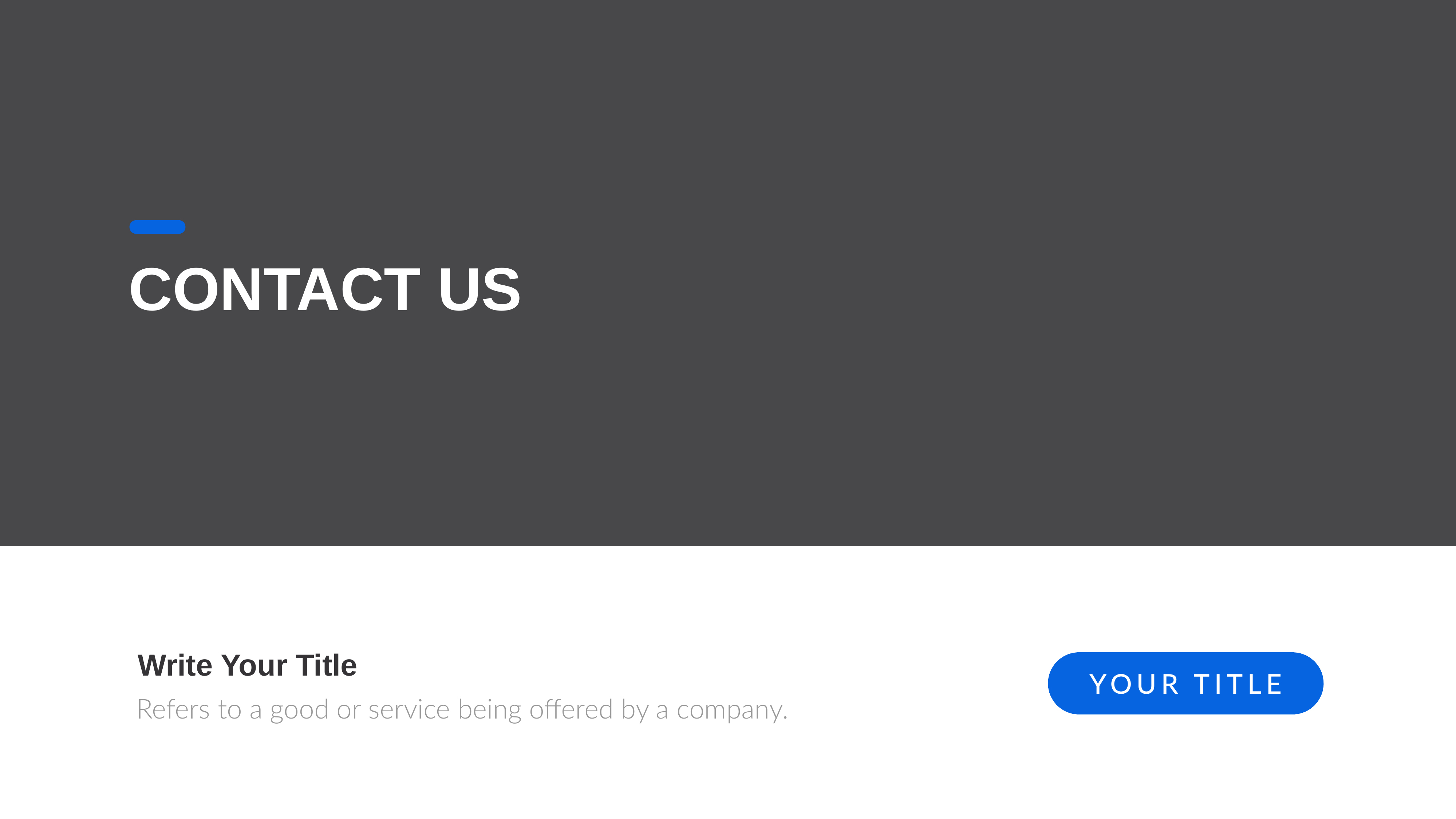

CONTACT US
Write Your Title
Refers to a good or service being offered by a company.

YOUR TITLE